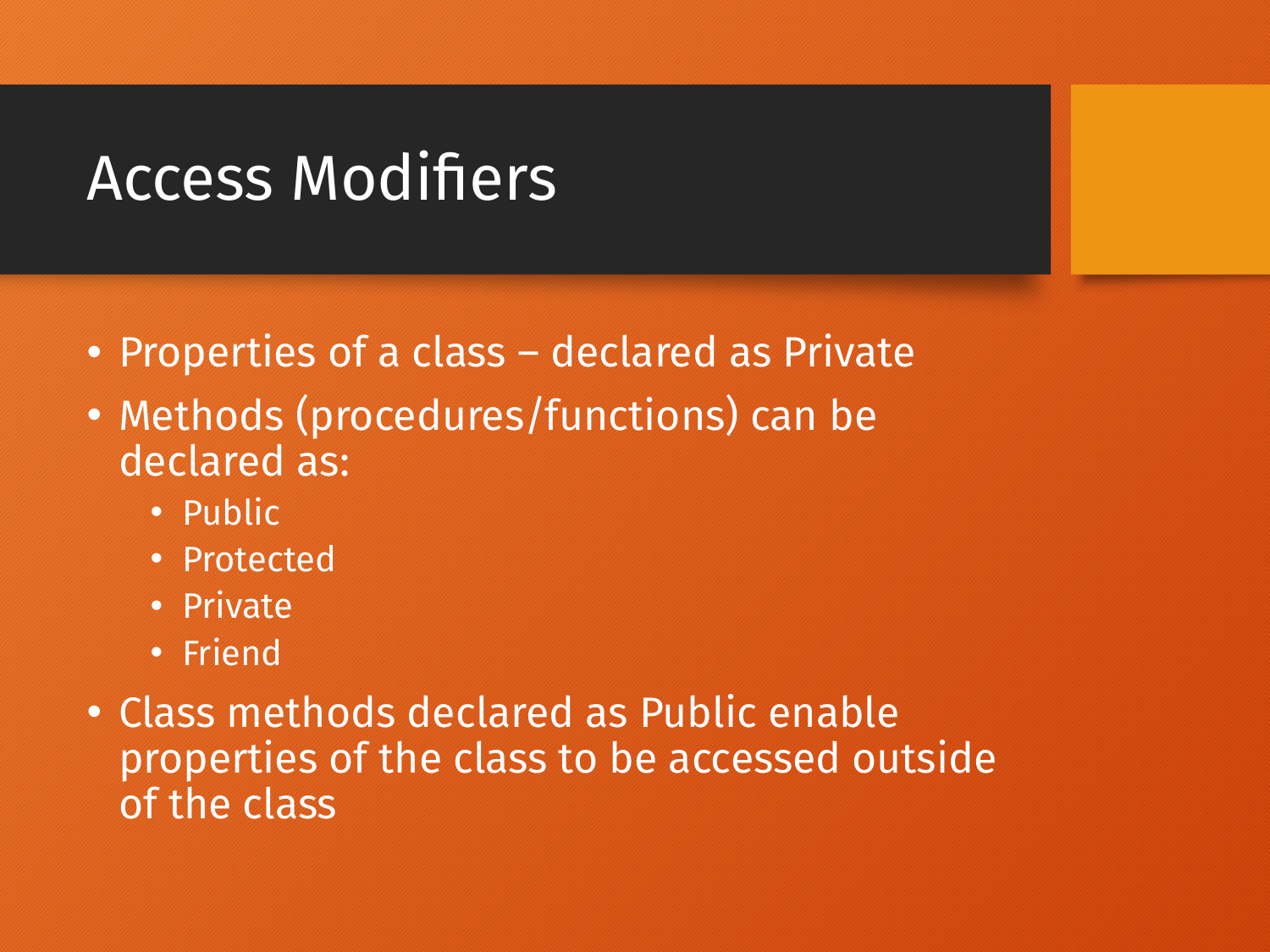

# Access Modifiers
Properties of a class – declared as Private
Methods (procedures/functions) can be declared as:
Public
Protected
Private
Friend
Class methods declared as Public enable properties of the class to be accessed outside of the class